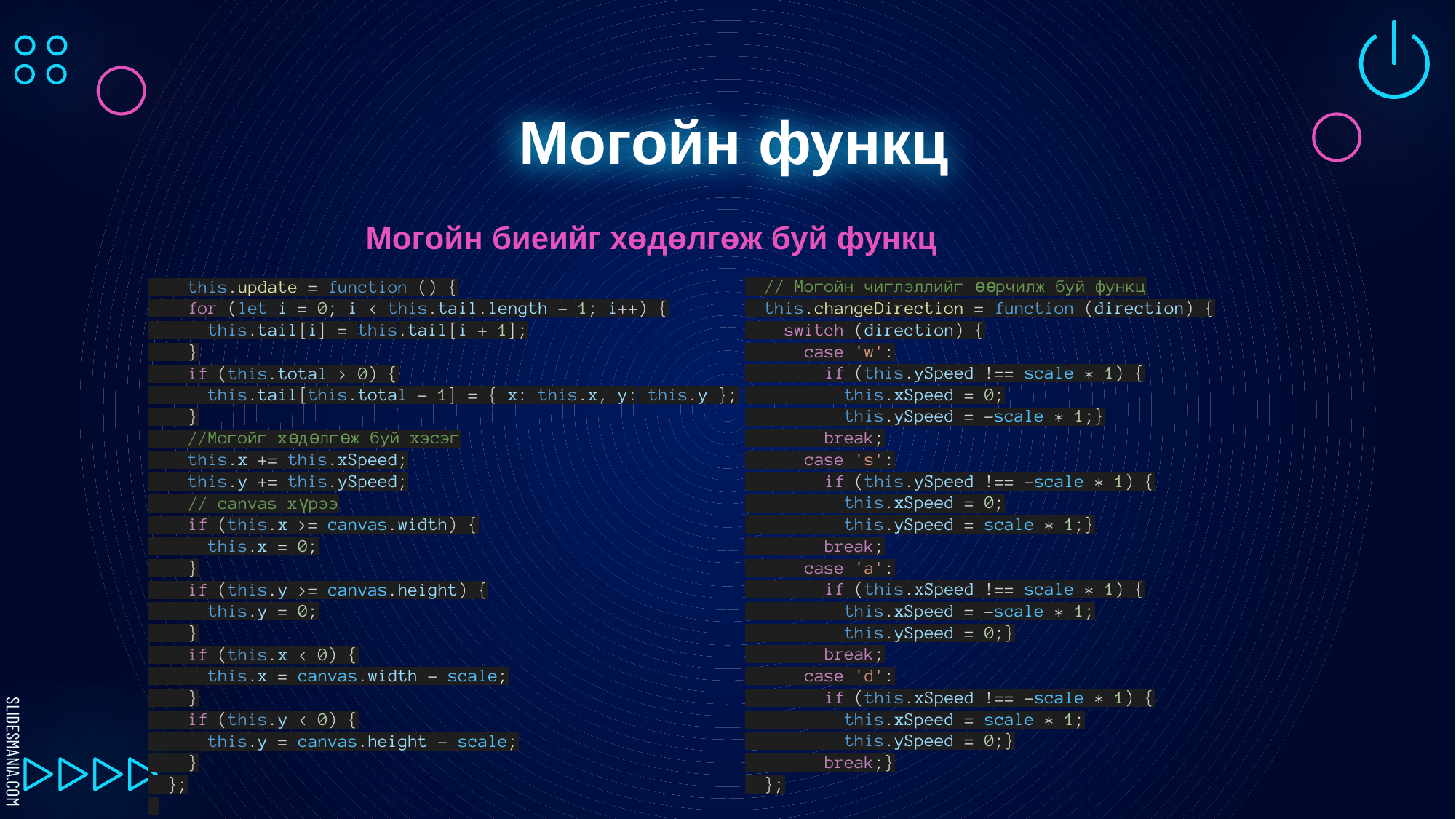

# Могойн функц
Могойн биеийг хөдөлгөж буй функц
  // Могойн чиглэллийг өөрчилж буй функц
  this.changeDirection = function (direction) {
    switch (direction) {
      case 'w':
        if (this.ySpeed !== scale * 1) {
          this.xSpeed = 0;
          this.ySpeed = -scale * 1;}
        break;
      case 's':
        if (this.ySpeed !== -scale * 1) {
          this.xSpeed = 0;
          this.ySpeed = scale * 1;}
        break;
      case 'a':
        if (this.xSpeed !== scale * 1) {
          this.xSpeed = -scale * 1;
          this.ySpeed = 0;}
        break;
      case 'd':
        if (this.xSpeed !== -scale * 1) {
          this.xSpeed = scale * 1;
          this.ySpeed = 0;}
        break;}
  };
    this.update = function () {
    for (let i = 0; i < this.tail.length - 1; i++) {
      this.tail[i] = this.tail[i + 1];
    }
    if (this.total > 0) {
      this.tail[this.total - 1] = { x: this.x, y: this.y };
    }
    //Могойг хөдөлгөж буй хэсэг
    this.x += this.xSpeed;
    this.y += this.ySpeed;
    // canvas хүрээ
    if (this.x >= canvas.width) {
      this.x = 0;
    }
    if (this.y >= canvas.height) {
      this.y = 0;
    }
    if (this.x < 0) {
      this.x = canvas.width - scale;
    }
    if (this.y < 0) {
      this.y = canvas.height - scale;
    }
  };